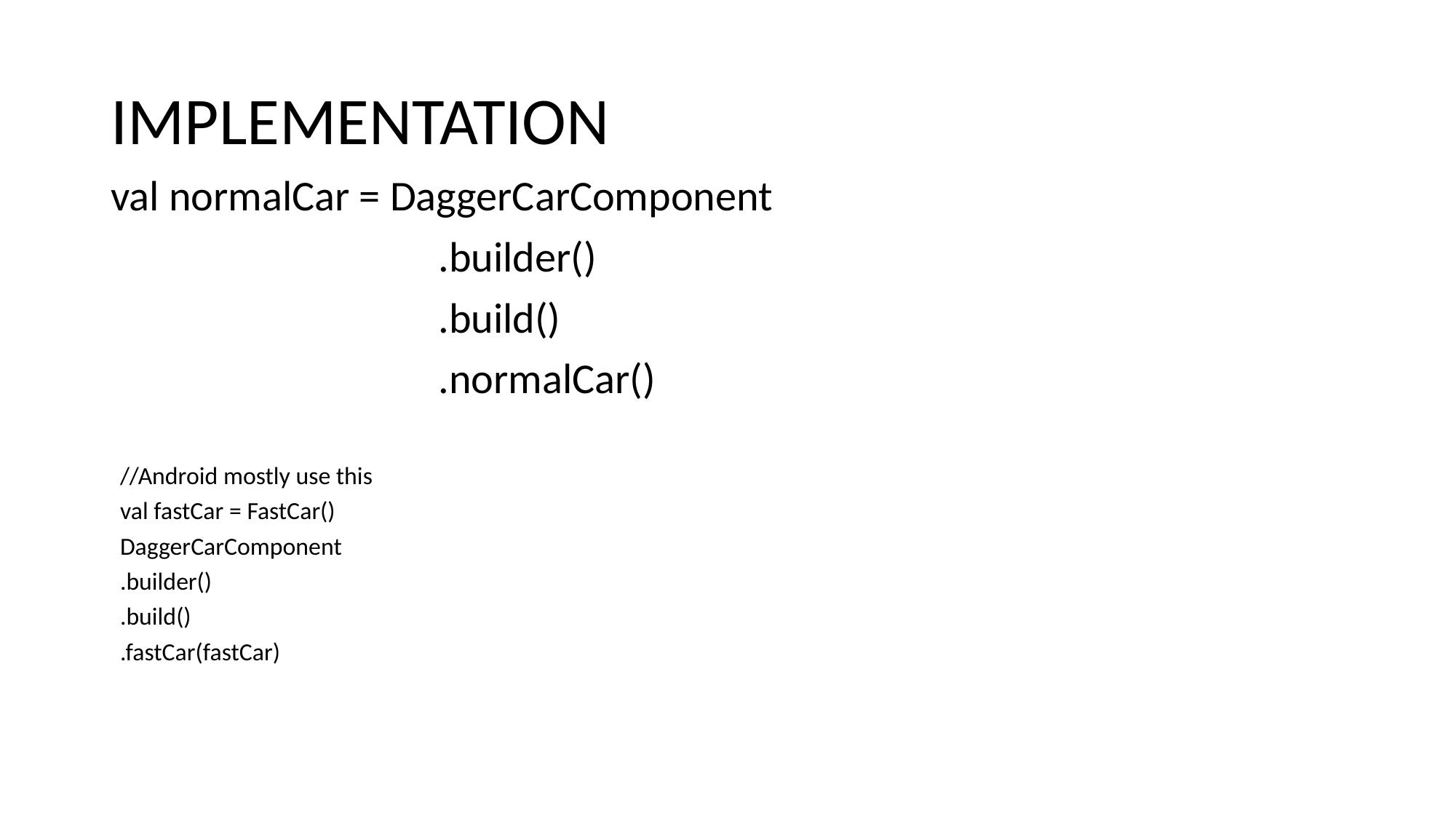

# IMPLEMENTATION
val normalCar = DaggerCarComponent
			.builder()
			.build()
			.normalCar()
//Android mostly use this
val fastCar = FastCar()
DaggerCarComponent
.builder()
.build()
.fastCar(fastCar)